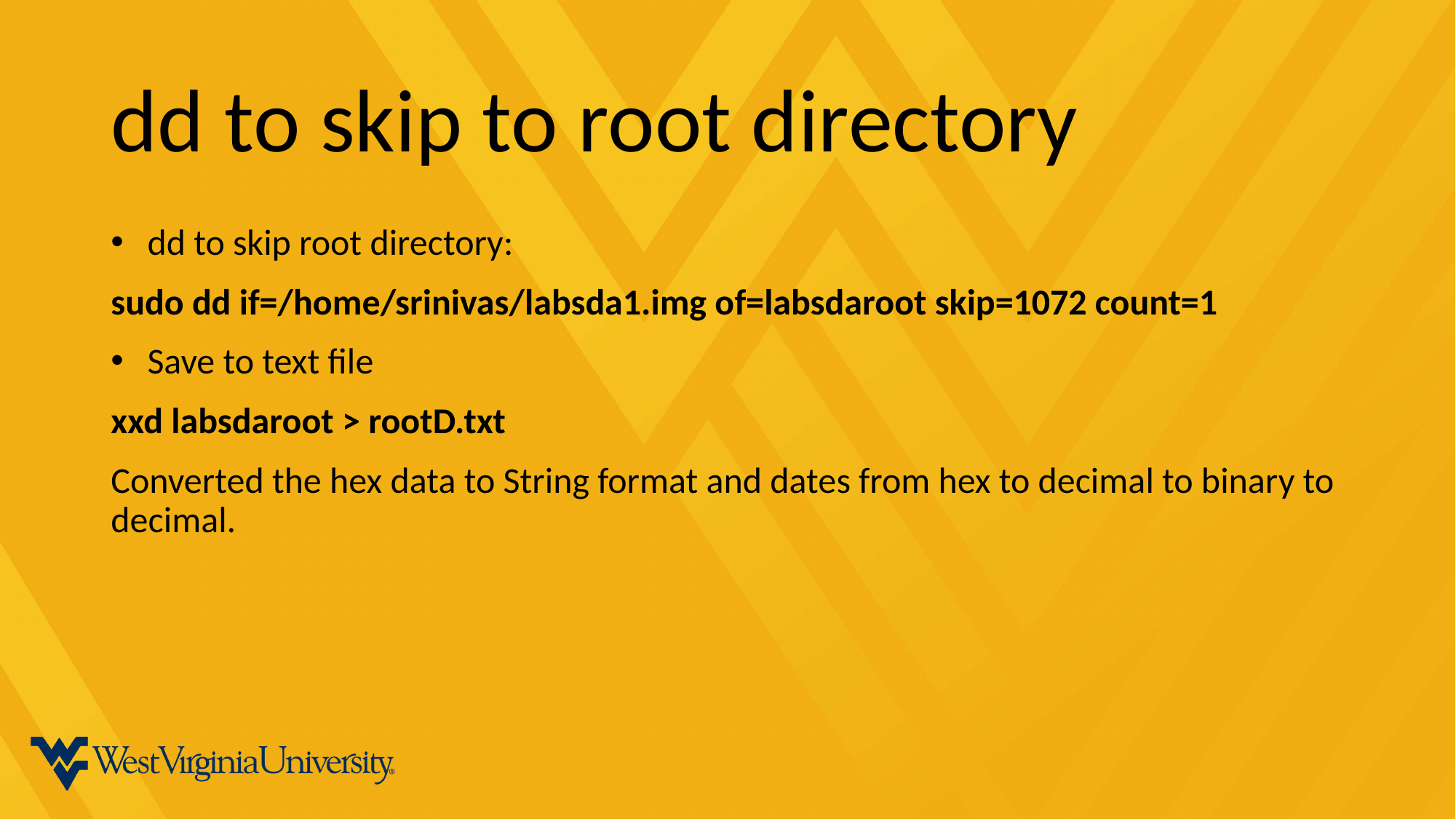

# dd to skip to root directory
dd to skip root directory:
sudo dd if=/home/srinivas/labsda1.img of=labsdaroot skip=1072 count=1
Save to text file
xxd labsdaroot > rootD.txt
Converted the hex data to String format and dates from hex to decimal to binary to decimal.